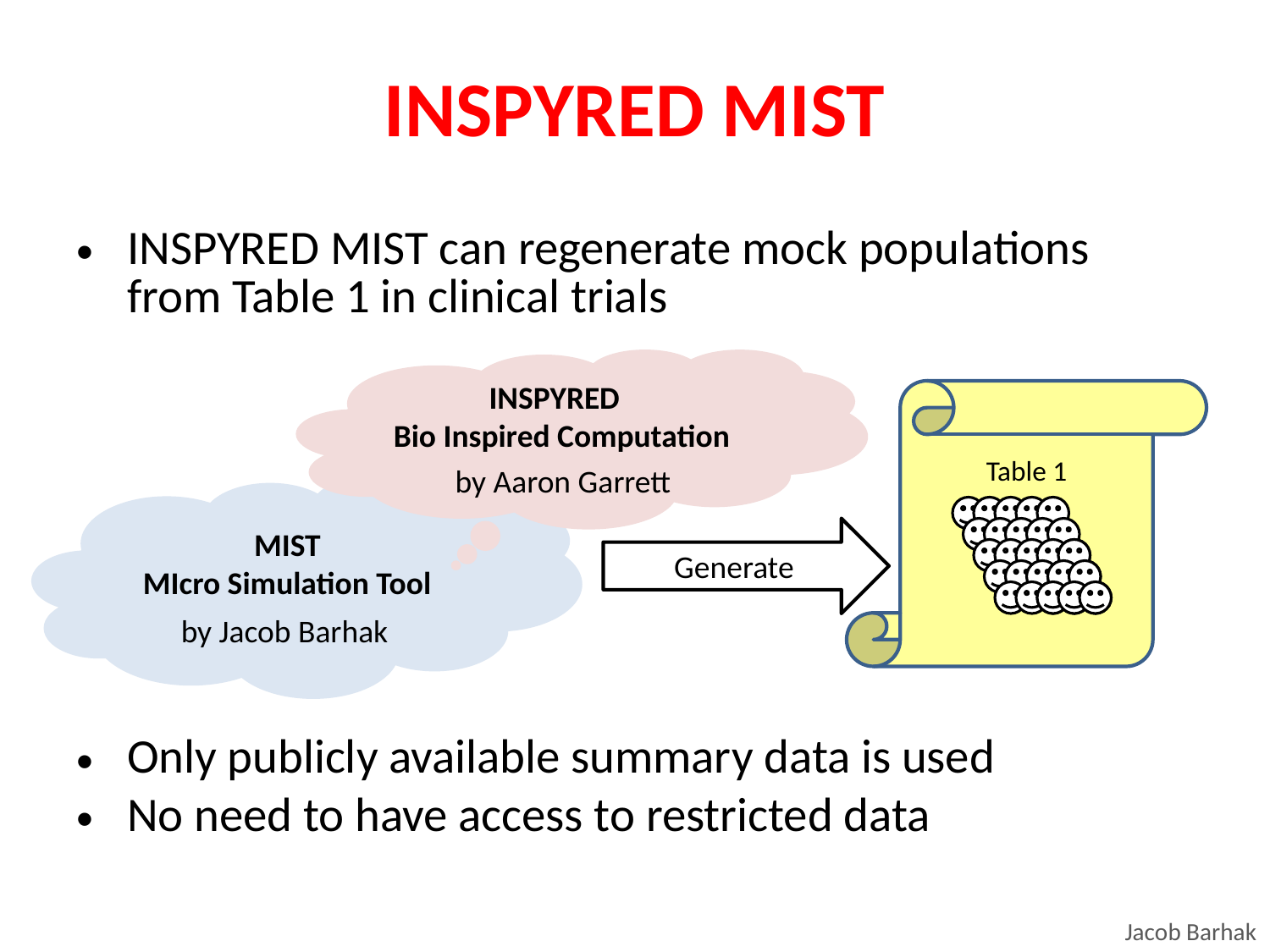

# INSPYRED MIST
INSPYRED MIST can regenerate mock populations from Table 1 in clinical trials

Only publicly available summary data is used
No need to have access to restricted data

INSPYRED
Bio Inspired Computation

Table 1

 by Aaron Garrett
MIST
MIcro Simulation Tool

Generate

by Jacob Barhak